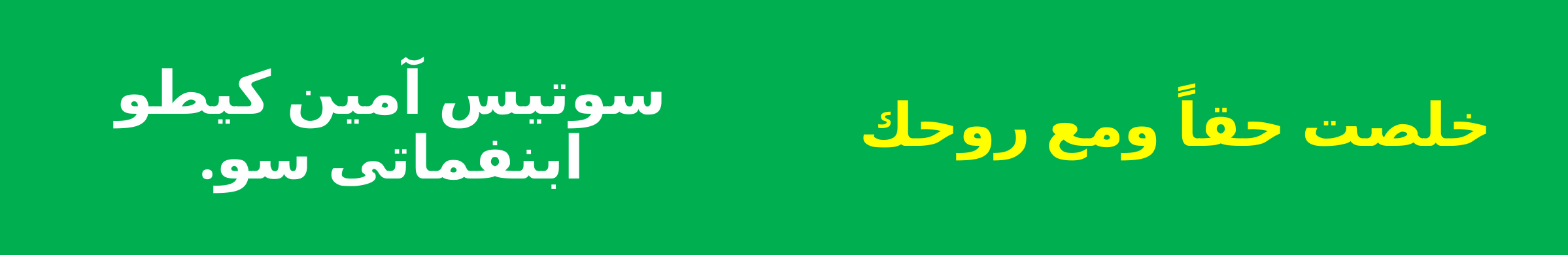

سوتيس آمين كيطو ابنفماتى سو.
خلصت حقاً ومع روحك